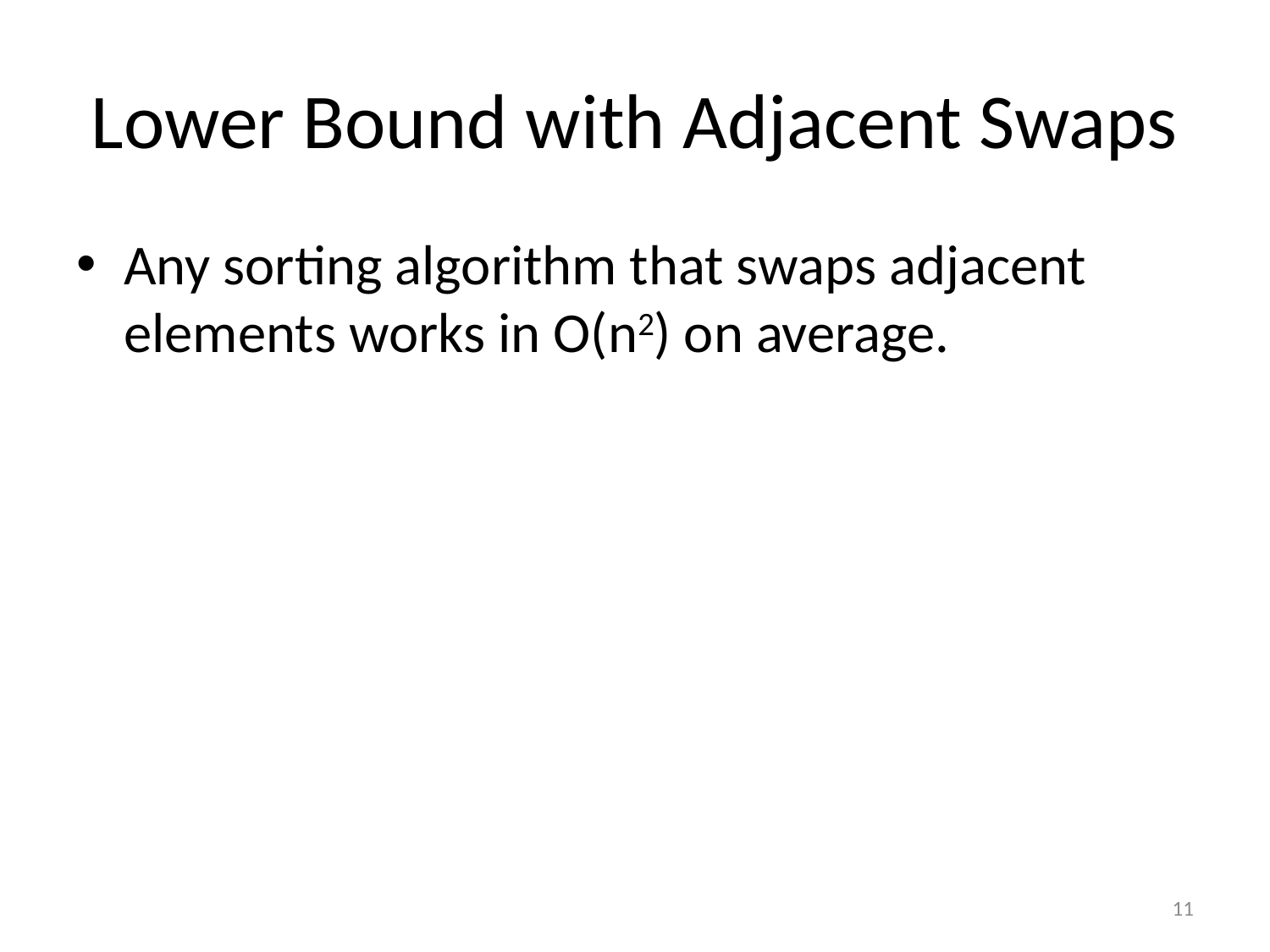

# Lower Bound with Adjacent Swaps
Any sorting algorithm that swaps adjacent elements works in O(n2) on average.
11